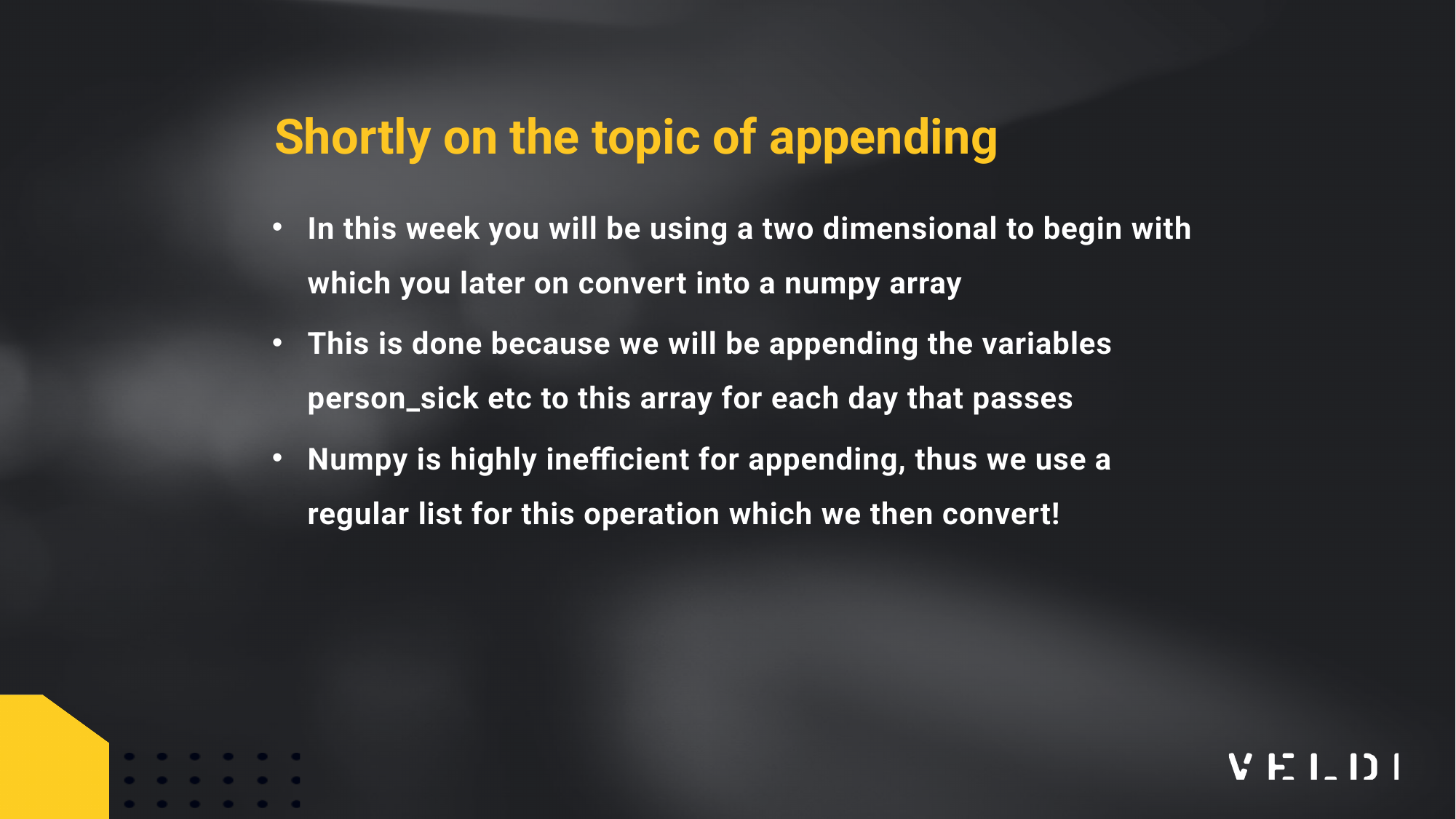

Shortly on the topic of appending
In this week you will be using a two dimensional to begin with which you later on convert into a numpy array
This is done because we will be appending the variables person_sick etc to this array for each day that passes
Numpy is highly inefficient for appending, thus we use a regular list for this operation which we then convert!